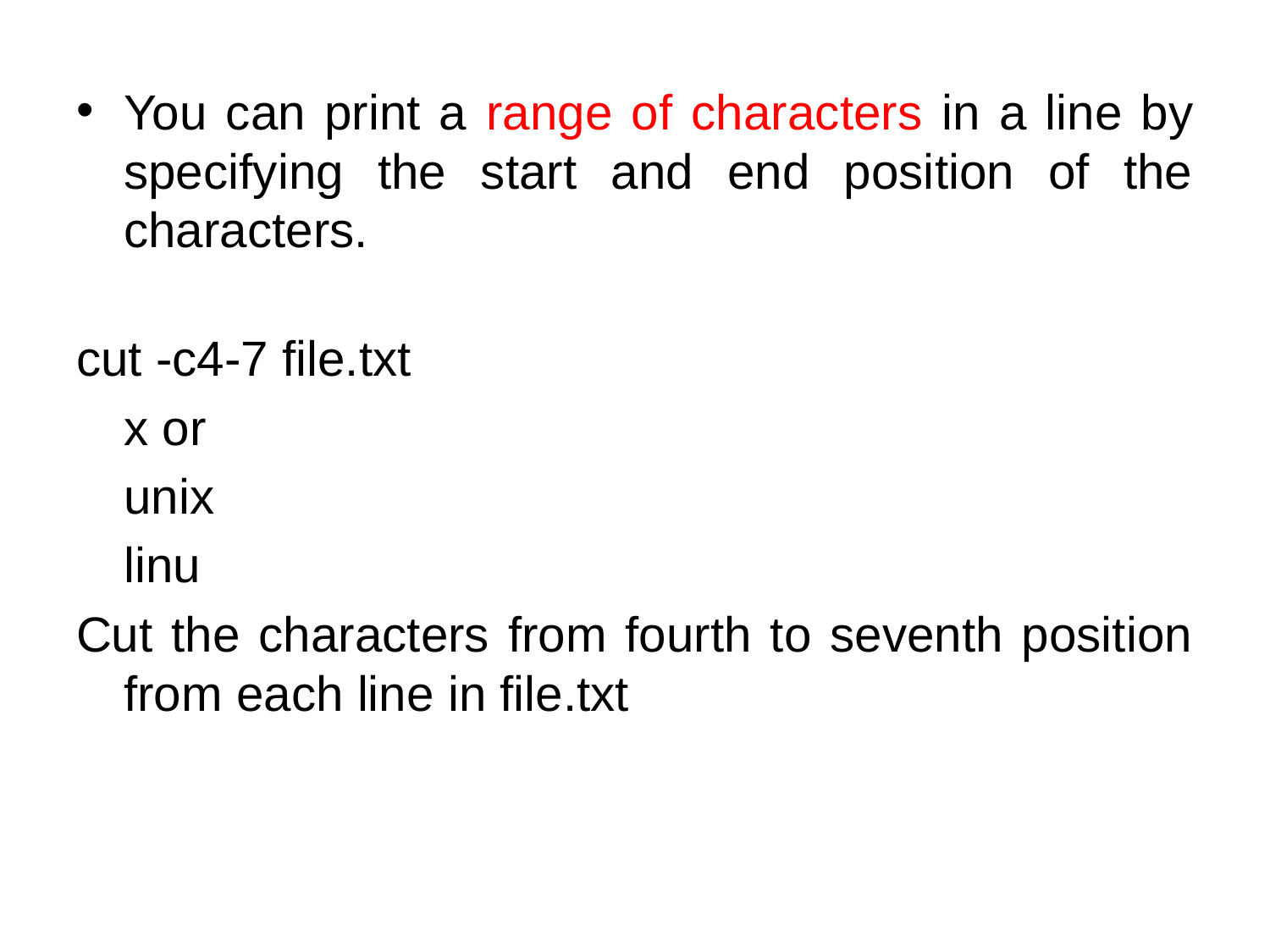

You can print a range of characters in a line by specifying the start and end position of the characters.
cut -c4-7 file.txt
	x or
	unix
	linu
Cut the characters from fourth to seventh position from each line in file.txt